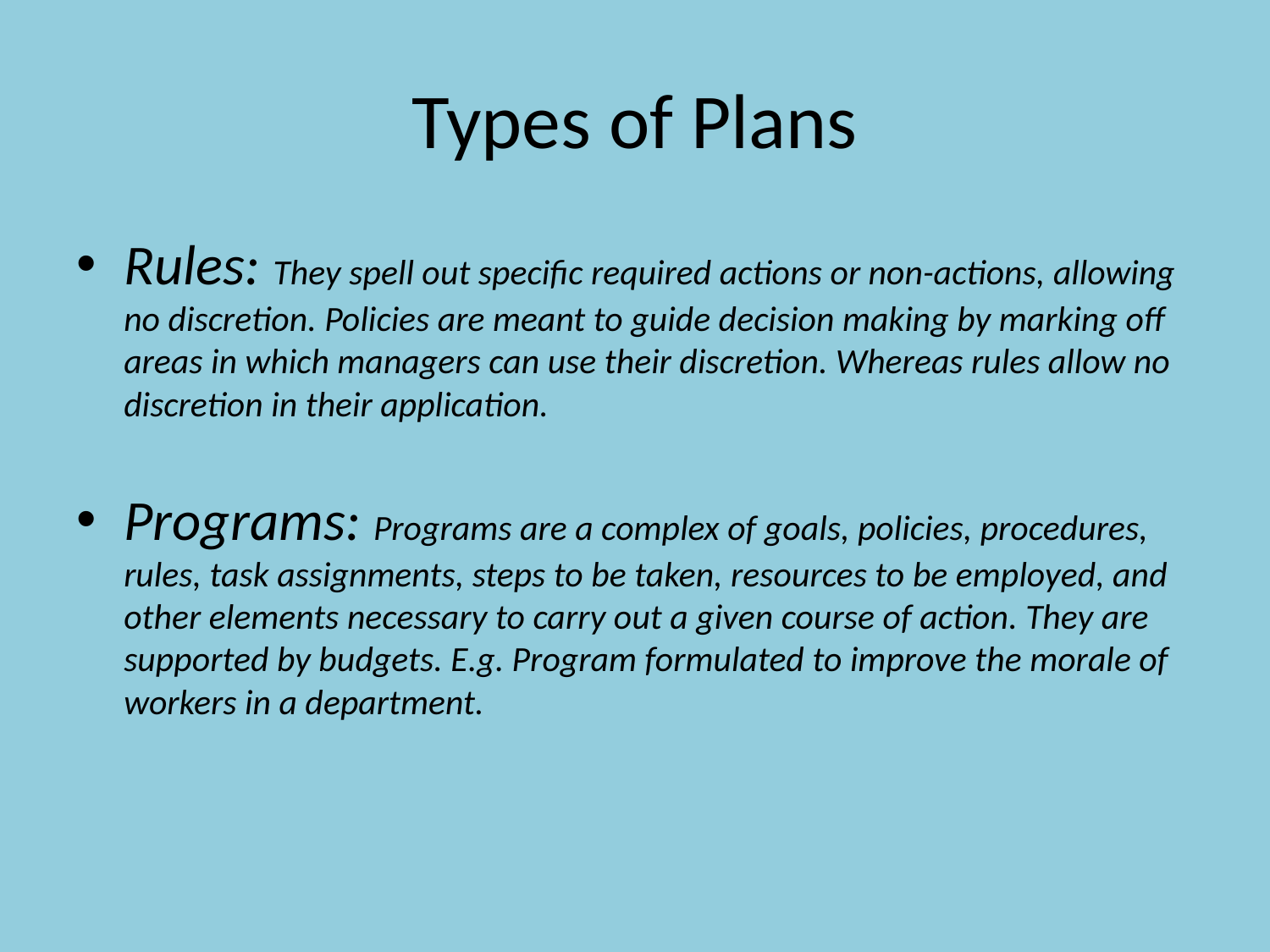

# Types of Plans
Rules: They spell out specific required actions or non-actions, allowing no discretion. Policies are meant to guide decision making by marking off areas in which managers can use their discretion. Whereas rules allow no discretion in their application.

Programs: Programs are a complex of goals, policies, procedures, rules, task assignments, steps to be taken, resources to be employed, and other elements necessary to carry out a given course of action. They are supported by budgets. E.g. Program formulated to improve the morale of workers in a department.